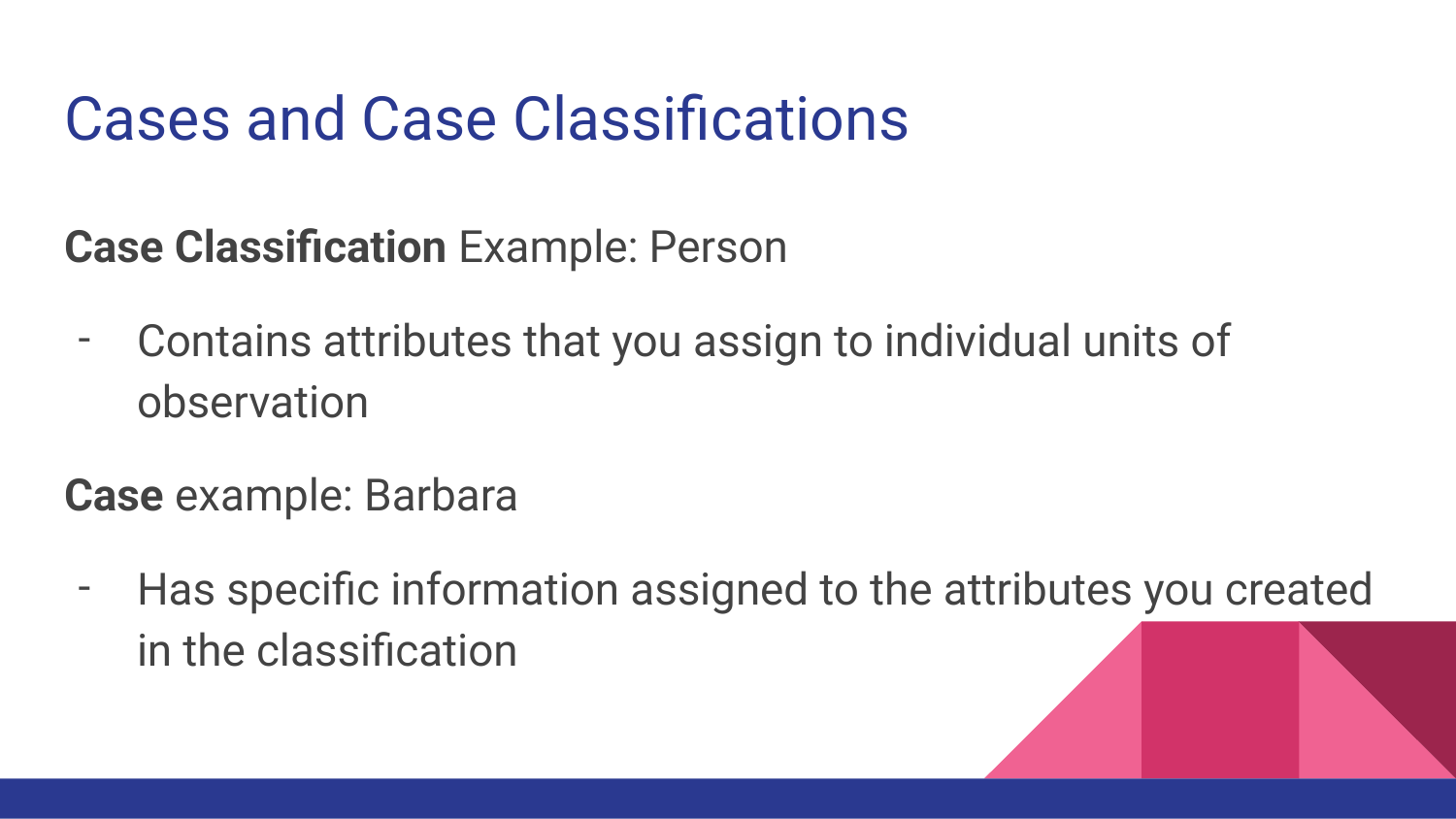

# Cases and Case Classifications
Case Classification Example: Person
Contains attributes that you assign to individual units of observation
Case example: Barbara
Has specific information assigned to the attributes you created in the classification